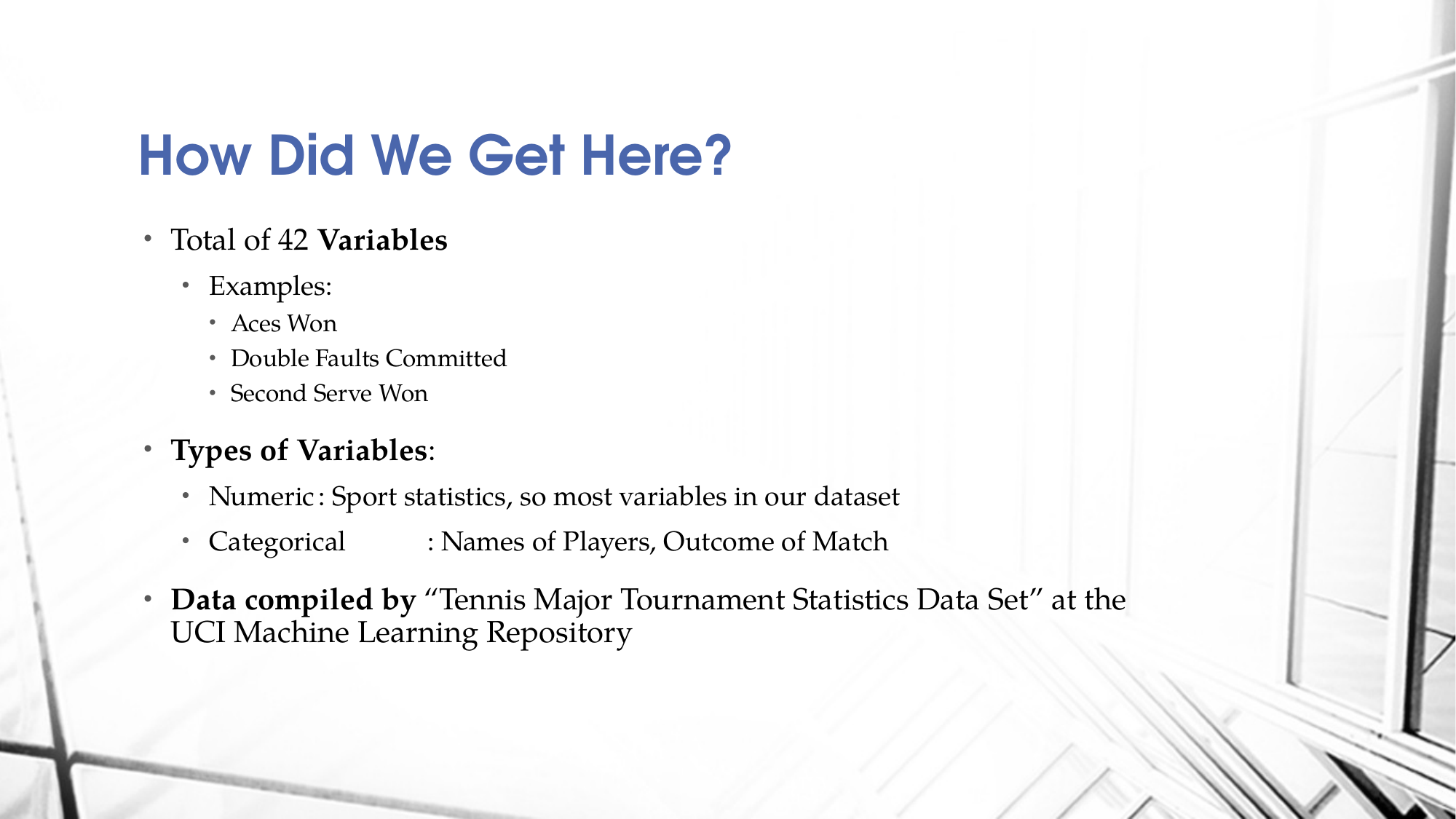

# How Did We Get Here?
Total of 42 Variables
Examples:
Aces Won
Double Faults Committed
Second Serve Won
Types of Variables:
Numeric	: Sport statistics, so most variables in our dataset
Categorical	: Names of Players, Outcome of Match
Data compiled by “Tennis Major Tournament Statistics Data Set” at the UCI Machine Learning Repository